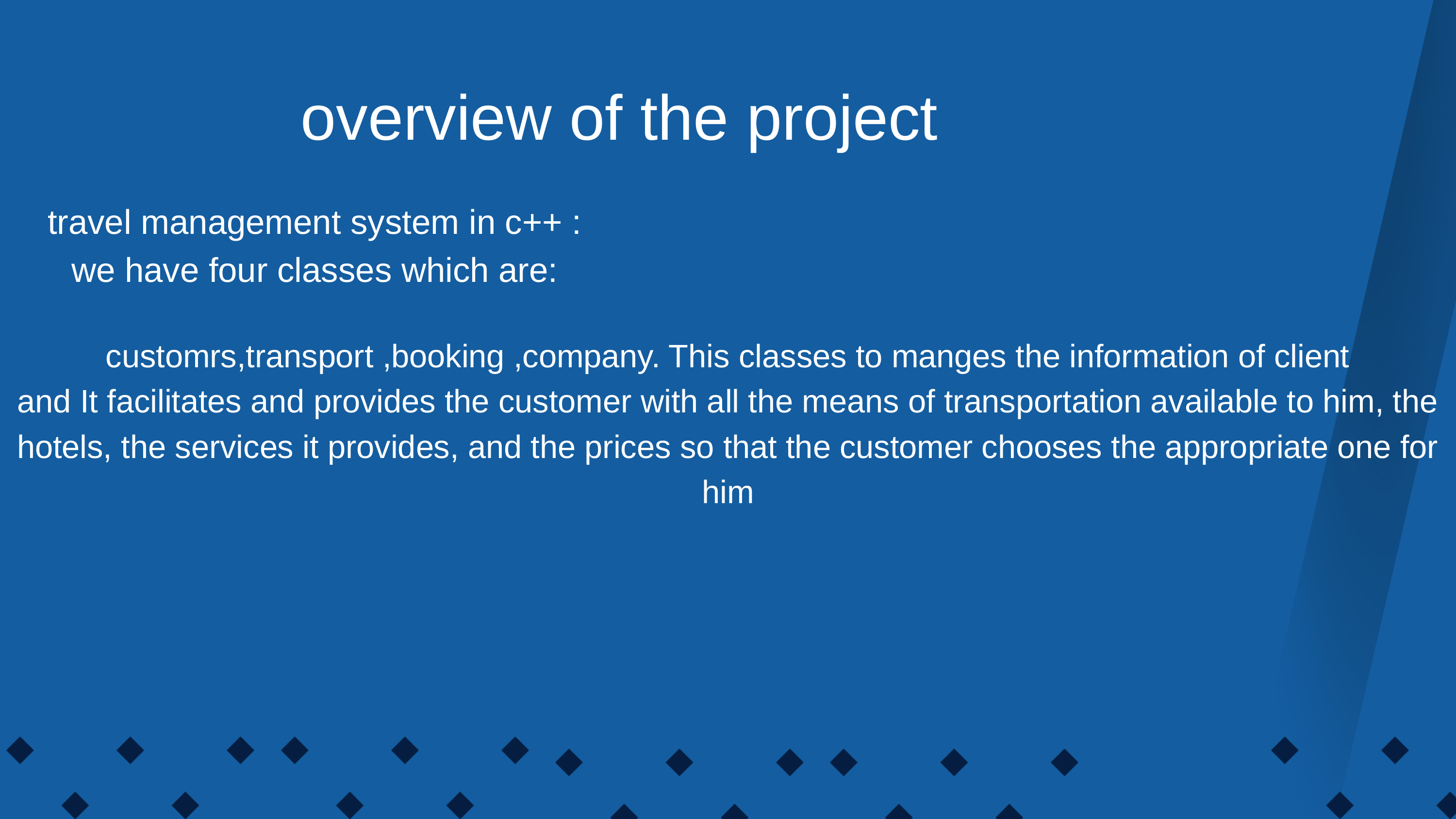

overview of the project

travel management system in c++ :
we have four classes which are:
customrs,transport ,booking ,company. This classes to manges the information of client
and It facilitates and provides the customer with all the means of transportation available to him, the hotels, the services it provides, and the prices so that the customer chooses the appropriate one for him